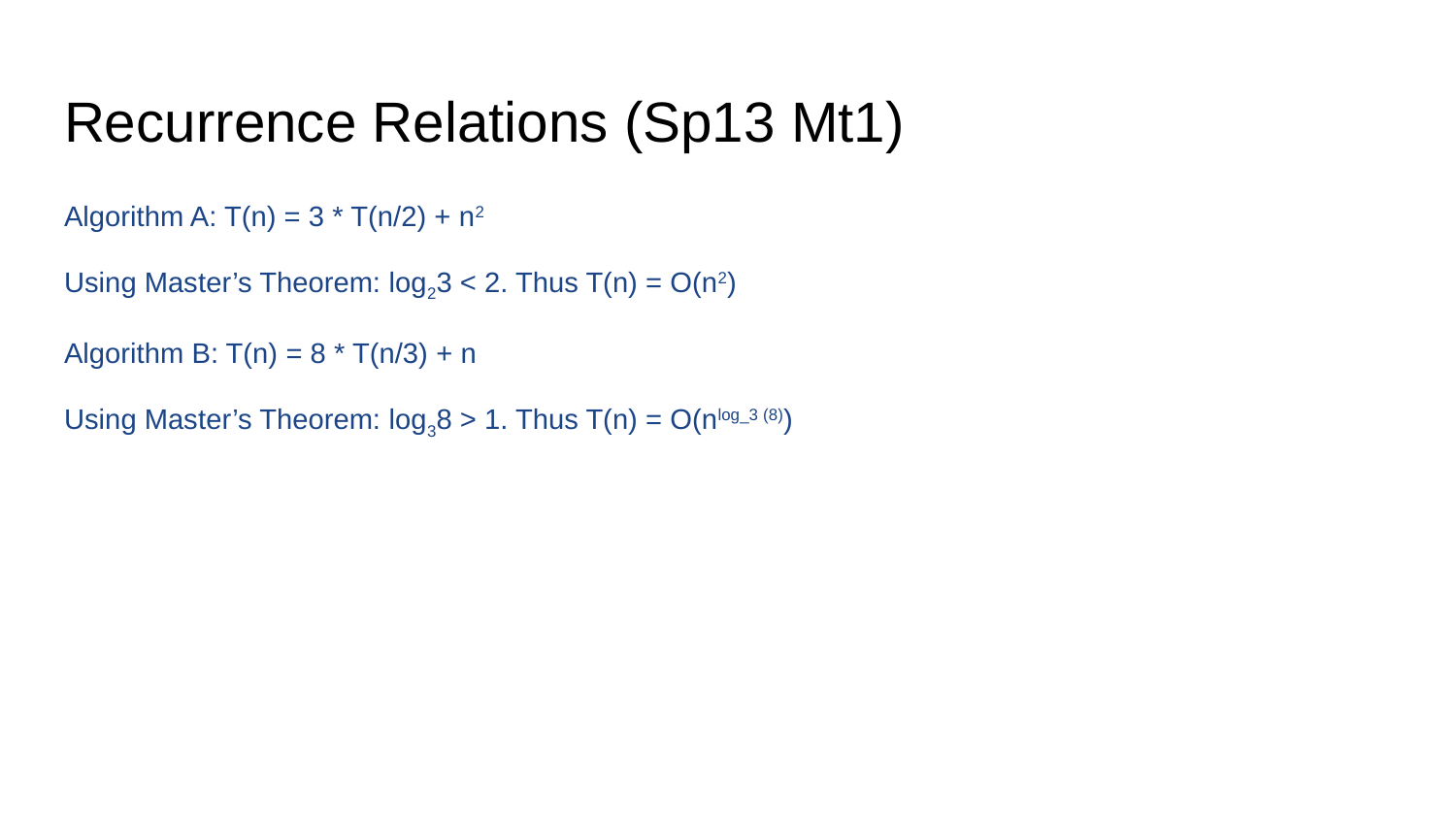

# Recurrence Relations (Sp13 Mt1)
Algorithm A: T(n) = 3 * T(n/2) + n2
Using Master’s Theorem: log23 < 2. Thus T(n) = O(n2)
Algorithm B: T(n) = 8 * T(n/3) + n
Using Master’s Theorem: log38 > 1. Thus T(n) = O(nlog_3 (8))